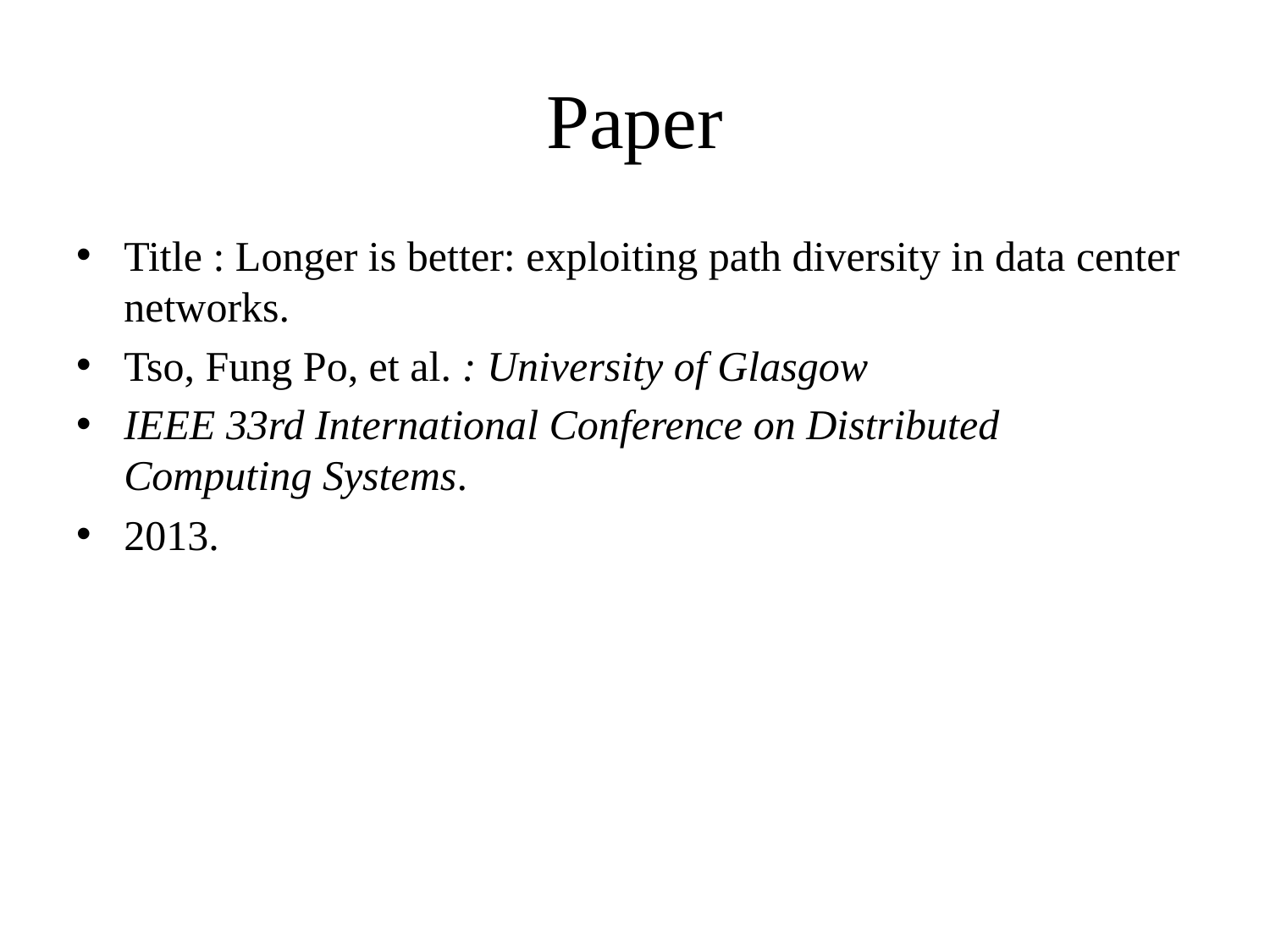

# Paper
Title : Longer is better: exploiting path diversity in data center networks.
Tso, Fung Po, et al. : University of Glasgow
IEEE 33rd International Conference on Distributed Computing Systems.
2013.